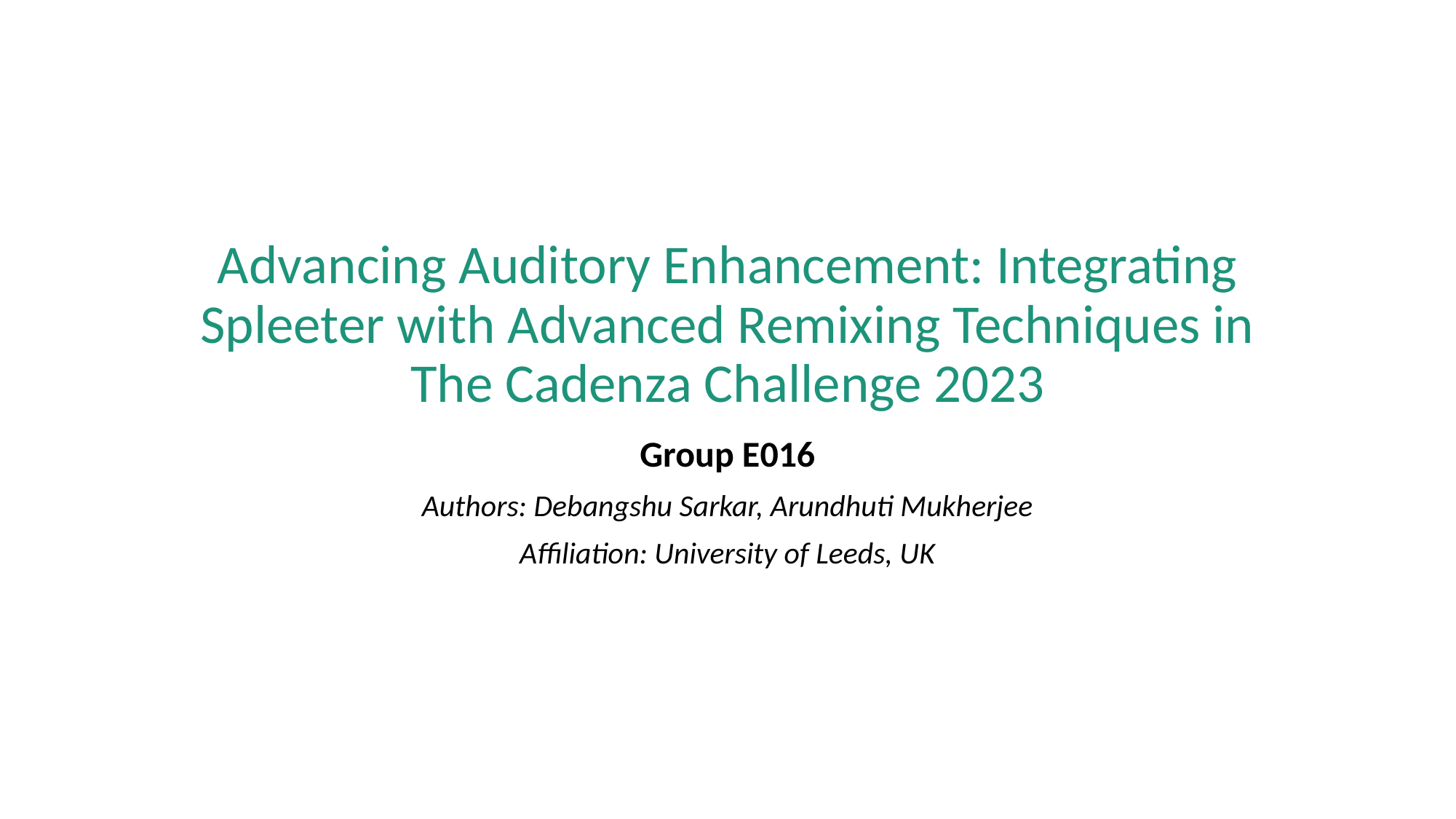

# Advancing Auditory Enhancement: Integrating Spleeter with Advanced Remixing Techniques in The Cadenza Challenge 2023
Group E016
Authors: Debangshu Sarkar, Arundhuti Mukherjee
Affiliation: University of Leeds, UK